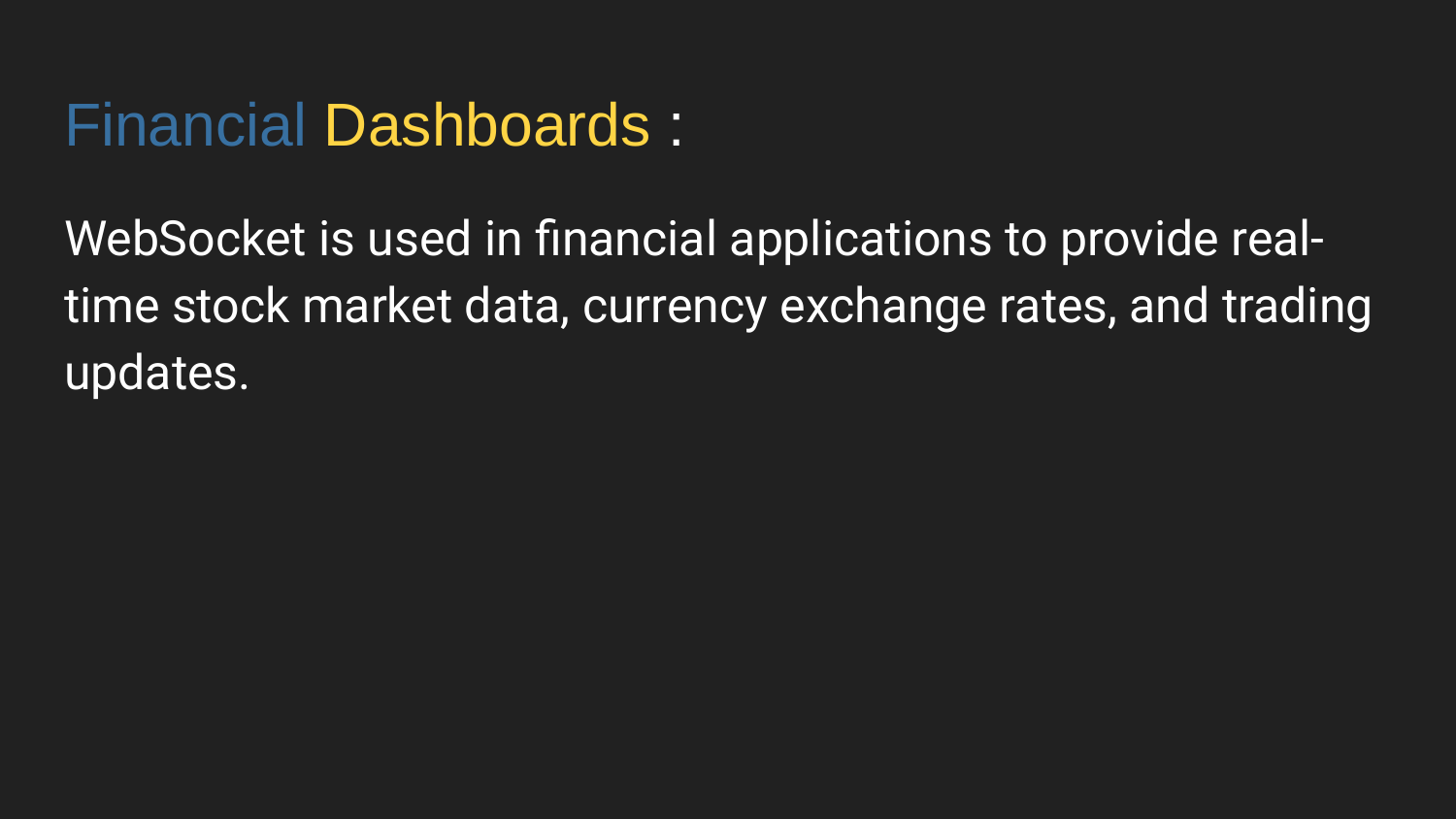

# Financial Dashboards :
WebSocket is used in financial applications to provide real-time stock market data, currency exchange rates, and trading updates.